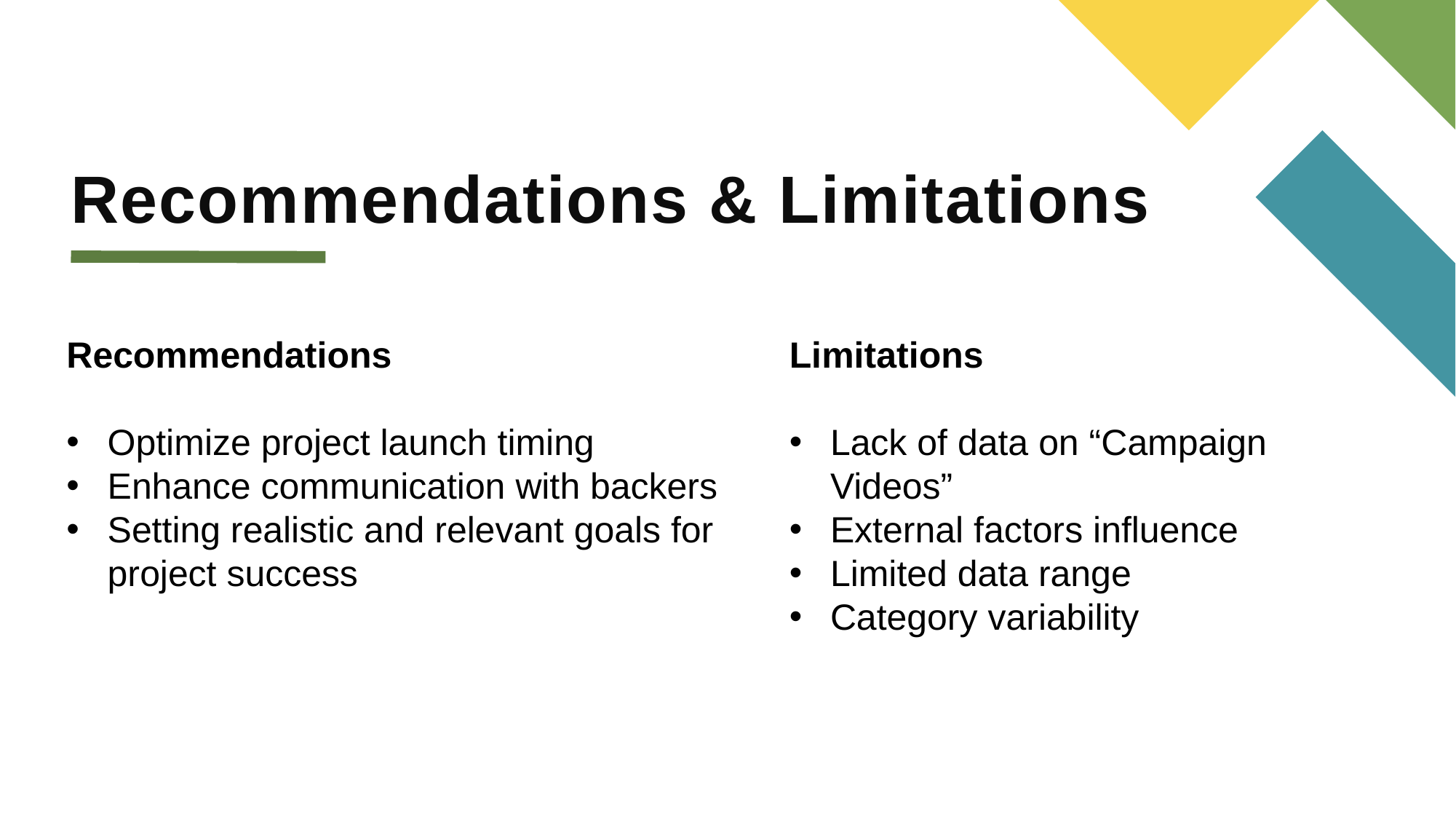

# Recommendations & Limitations
Recommendations

Optimize project launch timing
Enhance communication with backers
Setting realistic and relevant goals for project success

Limitations

Lack of data on “Campaign Videos”
External factors influence
Limited data range
Category variability